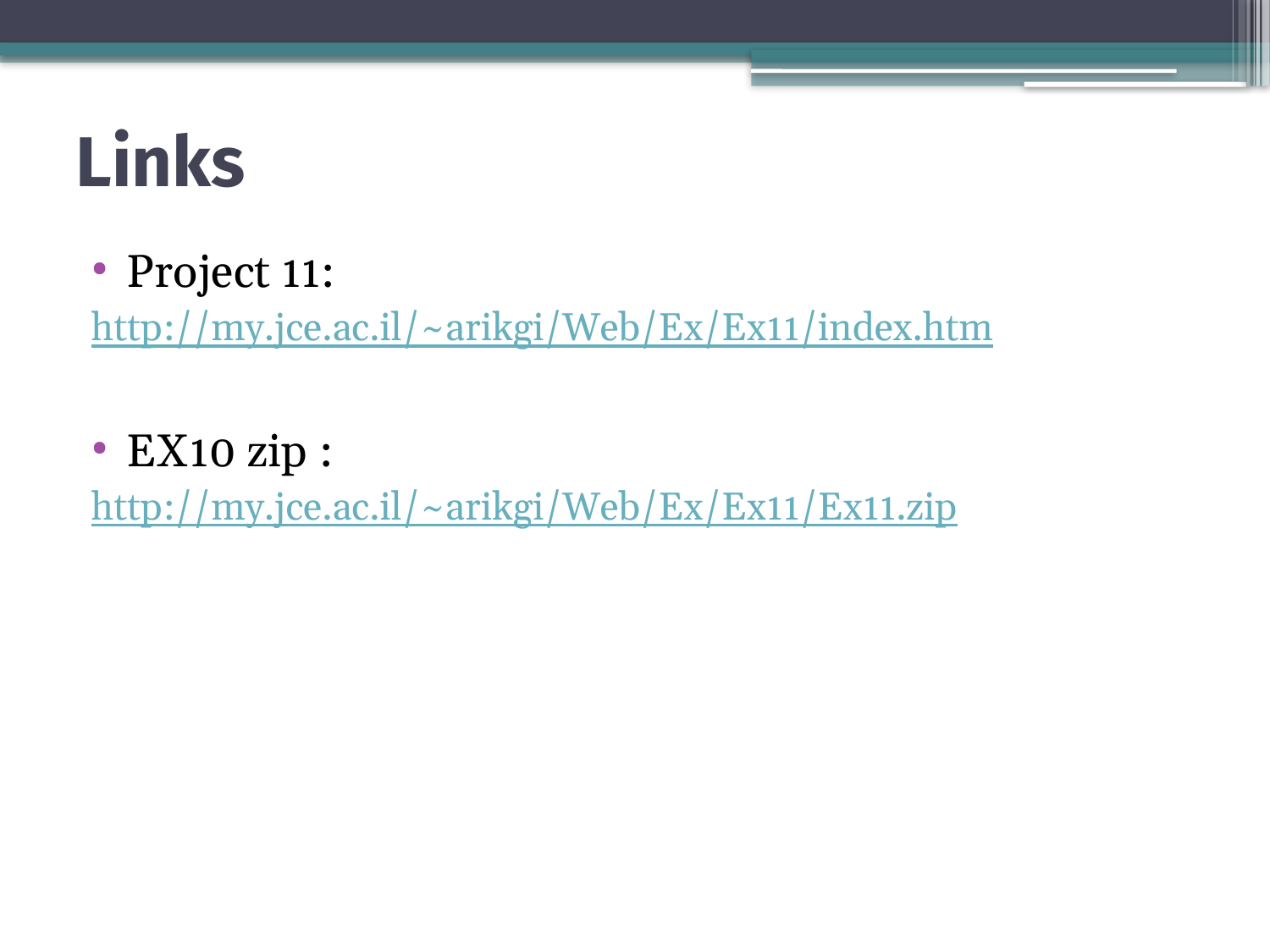

# Links
Project 11:
http://my.jce.ac.il/~arikgi/Web/Ex/Ex11/index.htm

EX10 zip :
http://my.jce.ac.il/~arikgi/Web/Ex/Ex11/Ex11.zip